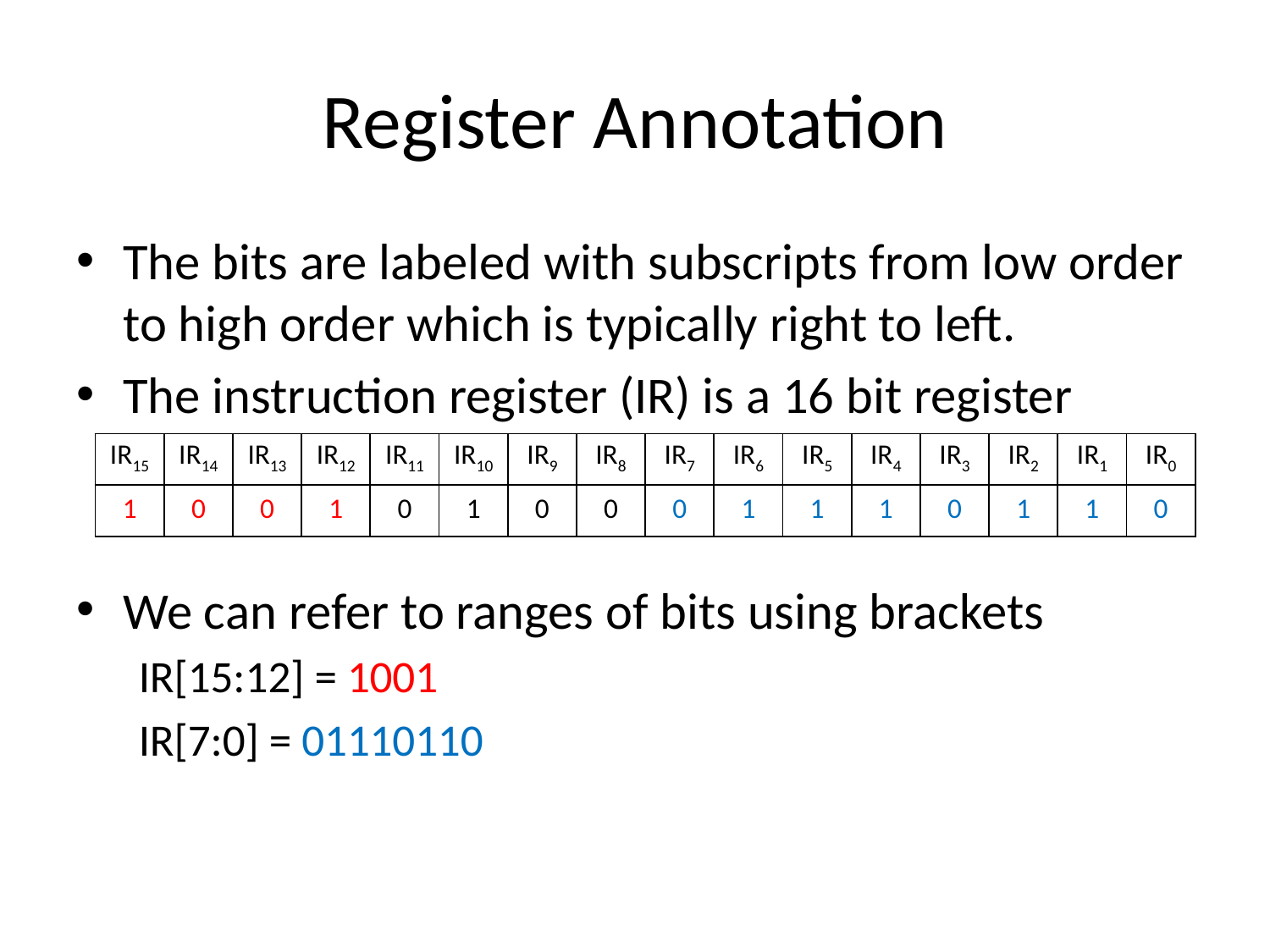

# Register Annotation
The bits are labeled with subscripts from low order to high order which is typically right to left.
The instruction register (IR) is a 16 bit register

We can refer to ranges of bits using brackets
	IR[15:12] = 1001
	IR[7:0] = 01110110

| IR15 | IR14 | IR13 | IR12 | IR11 | IR10 | IR9 | IR8 | IR7 | IR6 | IR5 | IR4 | IR3 | IR2 | IR1 | IR0 |
| --- | --- | --- | --- | --- | --- | --- | --- | --- | --- | --- | --- | --- | --- | --- | --- |
| 1 | 0 | 0 | 1 | 0 | 1 | 0 | 0 | 0 | 1 | 1 | 1 | 0 | 1 | 1 | 0 |